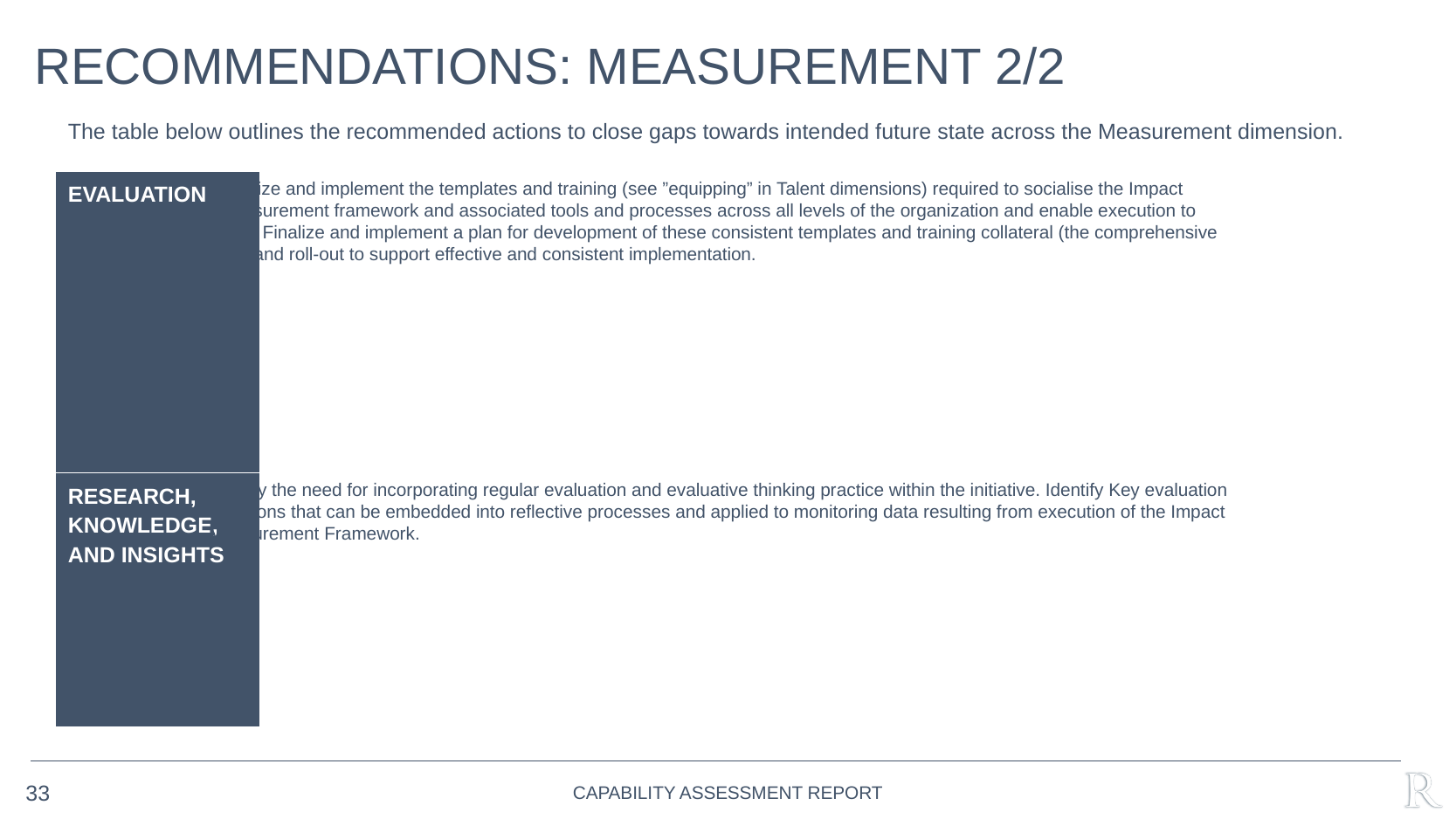

# Recommendations: MEASUREMENT 2/2
The table below outlines the recommended actions to close gaps towards intended future state across the Measurement dimension.
Finalize and implement the templates and training (see ”equipping” in Talent dimensions) required to socialise the Impact
Measurement framework and associated tools and processes across all levels of the organization and enable execution to
plan. Finalize and implement a plan for development of these consistent templates and training collateral (the comprehensive
set) and roll-out to support effective and consistent implementation.
| EVALUATION |  |
| --- | --- |
| RESEARCH, KNOWLEDGE, AND INSIGHTS |  |
Identify the need for incorporating regular evaluation and evaluative thinking practice within the initiative. Identify Key evaluation
questions that can be embedded into reflective processes and applied to monitoring data resulting from execution of the Impact
Measurement Framework.
33
Capability ASSESSMENT Report